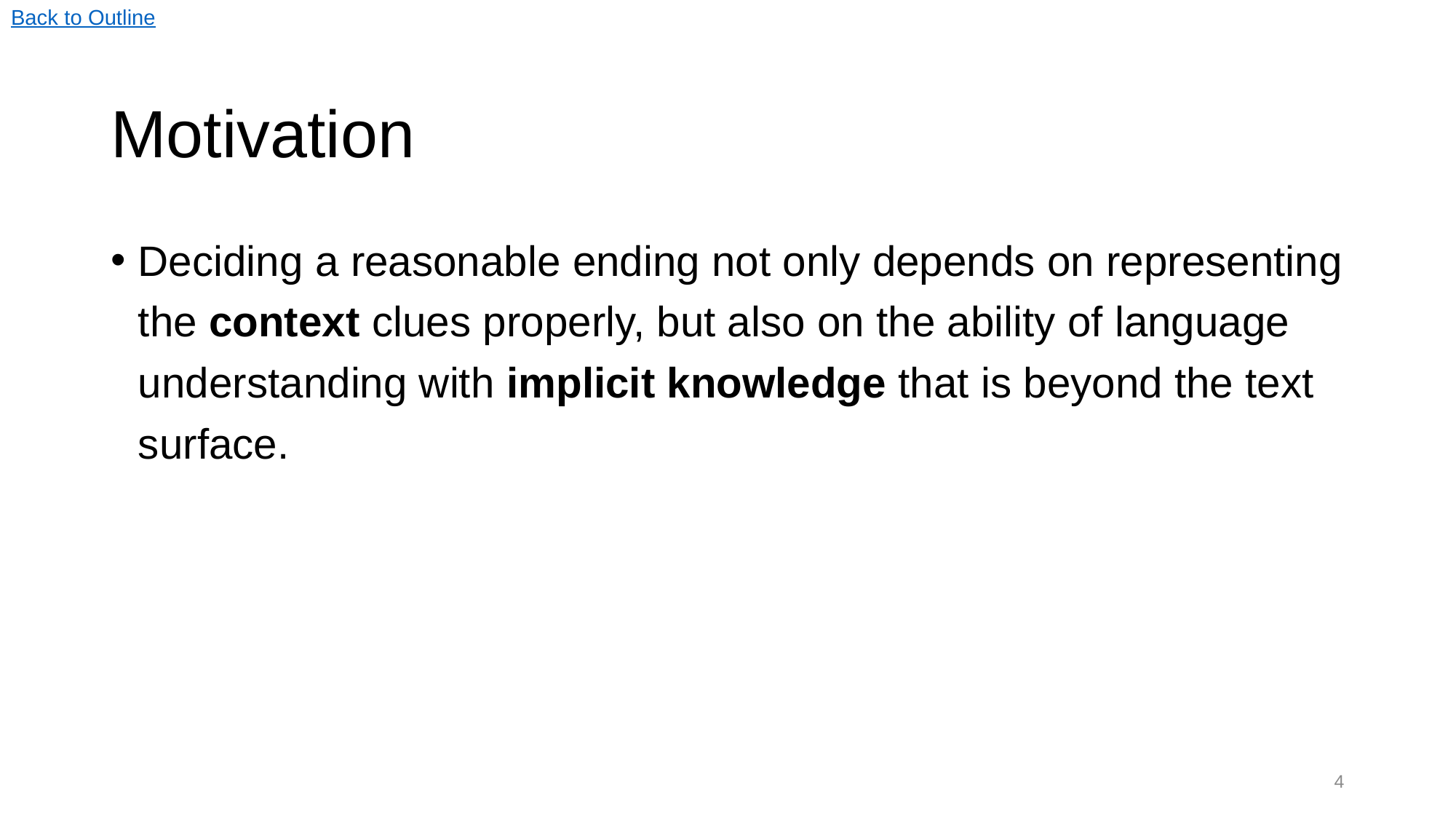

Back to Outline
# Motivation
Deciding a reasonable ending not only depends on representing the context clues properly, but also on the ability of language understanding with implicit knowledge that is beyond the text surface.
4